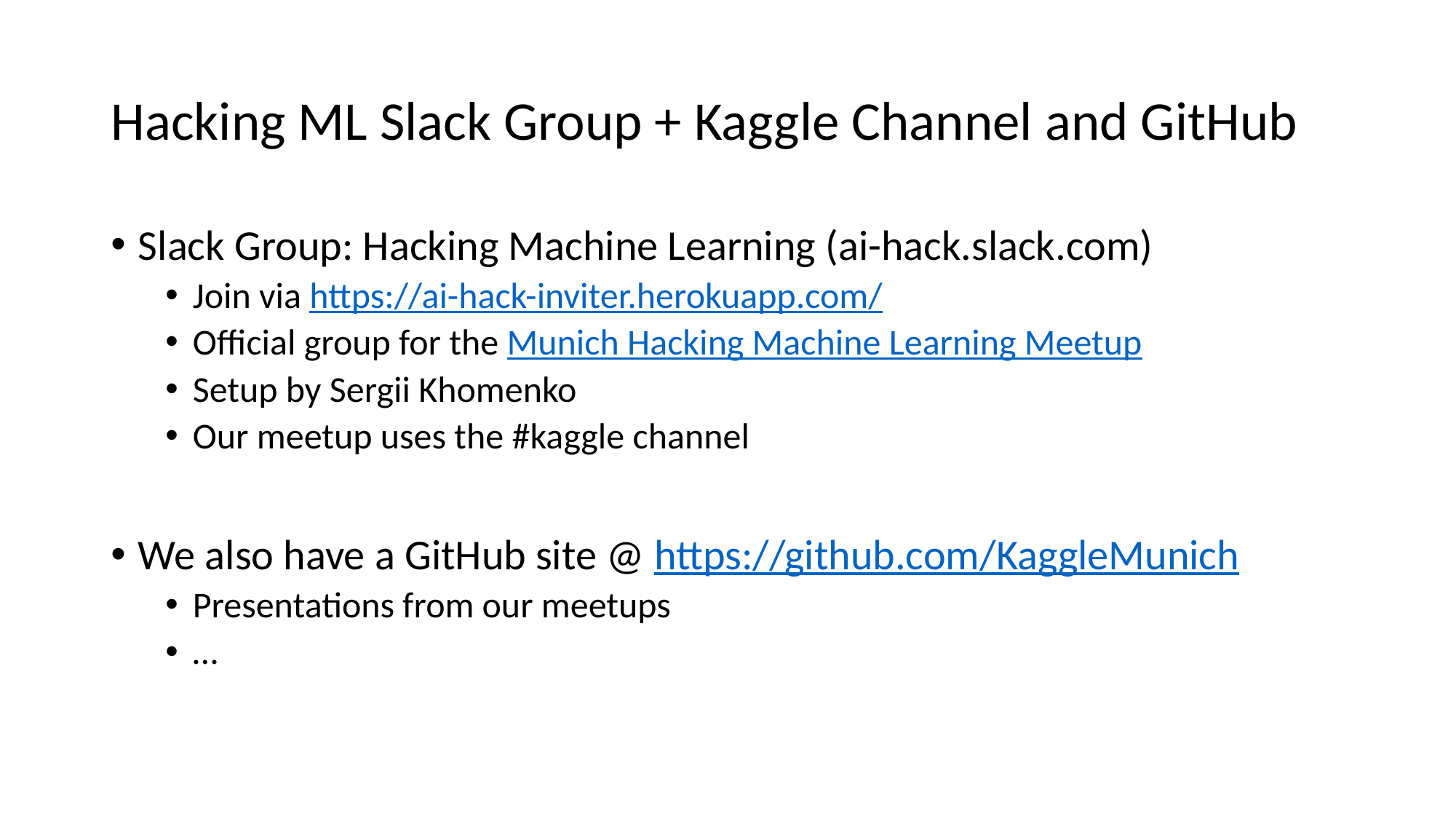

# Hacking ML Slack Group + Kaggle Channel and GitHub
Slack Group: Hacking Machine Learning (ai-hack.slack.com)
Join via https://ai-hack-inviter.herokuapp.com/
Official group for the Munich Hacking Machine Learning Meetup
Setup by Sergii Khomenko
Our meetup uses the #kaggle channel

We also have a GitHub site @ https://github.com/KaggleMunich
Presentations from our meetups
…